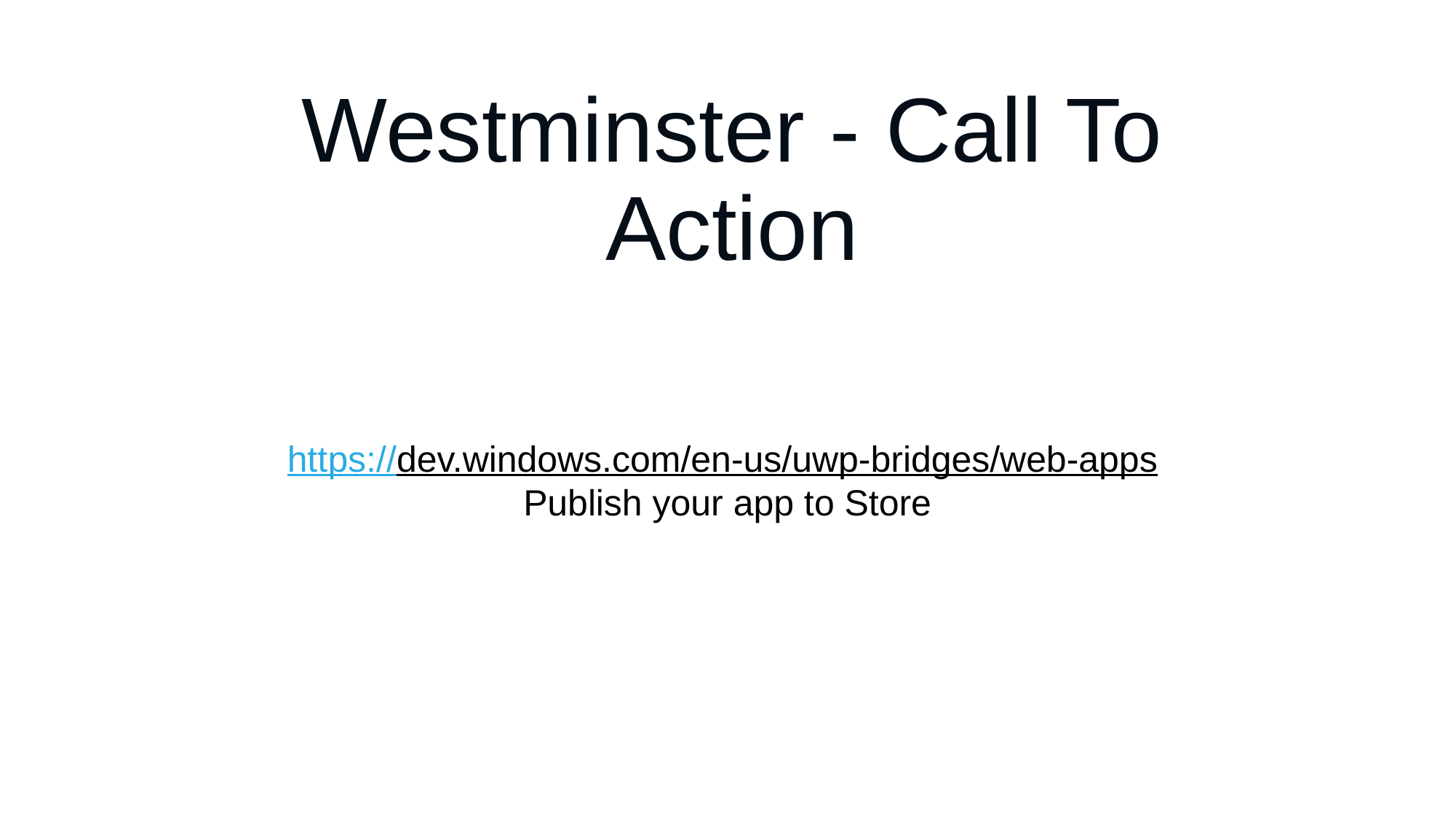

# Westminster - Call To Action
https://dev.windows.com/en-us/uwp-bridges/web-apps
Publish your app to Store